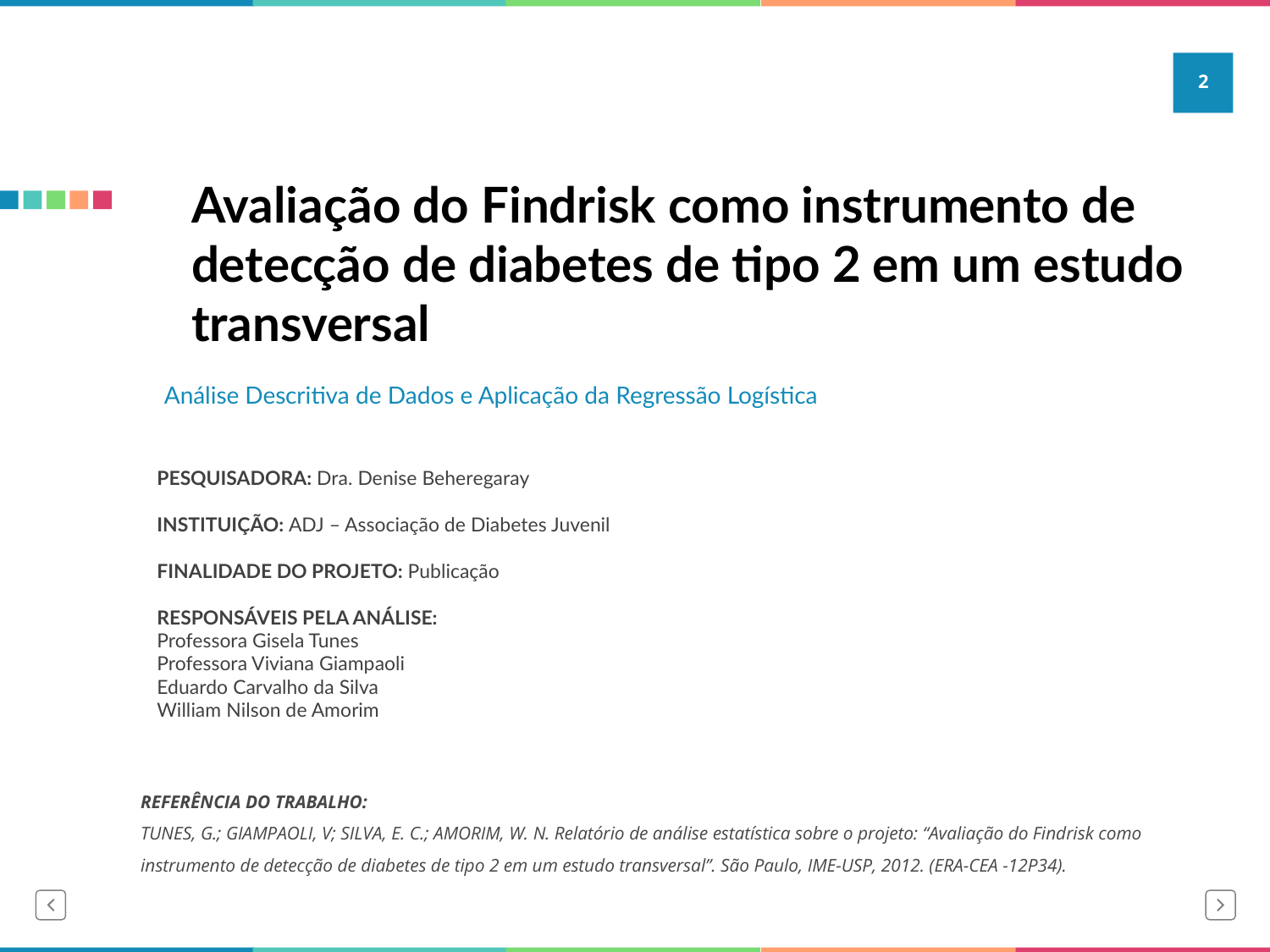

2
Avaliação do Findrisk como instrumento de
detecção de diabetes de tipo 2 em um estudo
transversal

Análise Descritiva de Dados e Aplicação da Regressão Logística
PESQUISADORA: Dra. Denise Beheregaray

INSTITUIÇÃO: ADJ – Associação de Diabetes Juvenil

FINALIDADE DO PROJETO: Publicação

RESPONSÁVEIS PELA ANÁLISE:
Professora Gisela Tunes
Professora Viviana Giampaoli
Eduardo Carvalho da Silva
William Nilson de Amorim
REFERÊNCIA DO TRABALHO:
TUNES, G.; GIAMPAOLI, V; SILVA, E. C.; AMORIM, W. N. Relatório de análise estatística sobre o projeto: “Avaliação do Findrisk como instrumento de detecção de diabetes de tipo 2 em um estudo transversal”. São Paulo, IME-USP, 2012. (ERA-CEA -12P34).